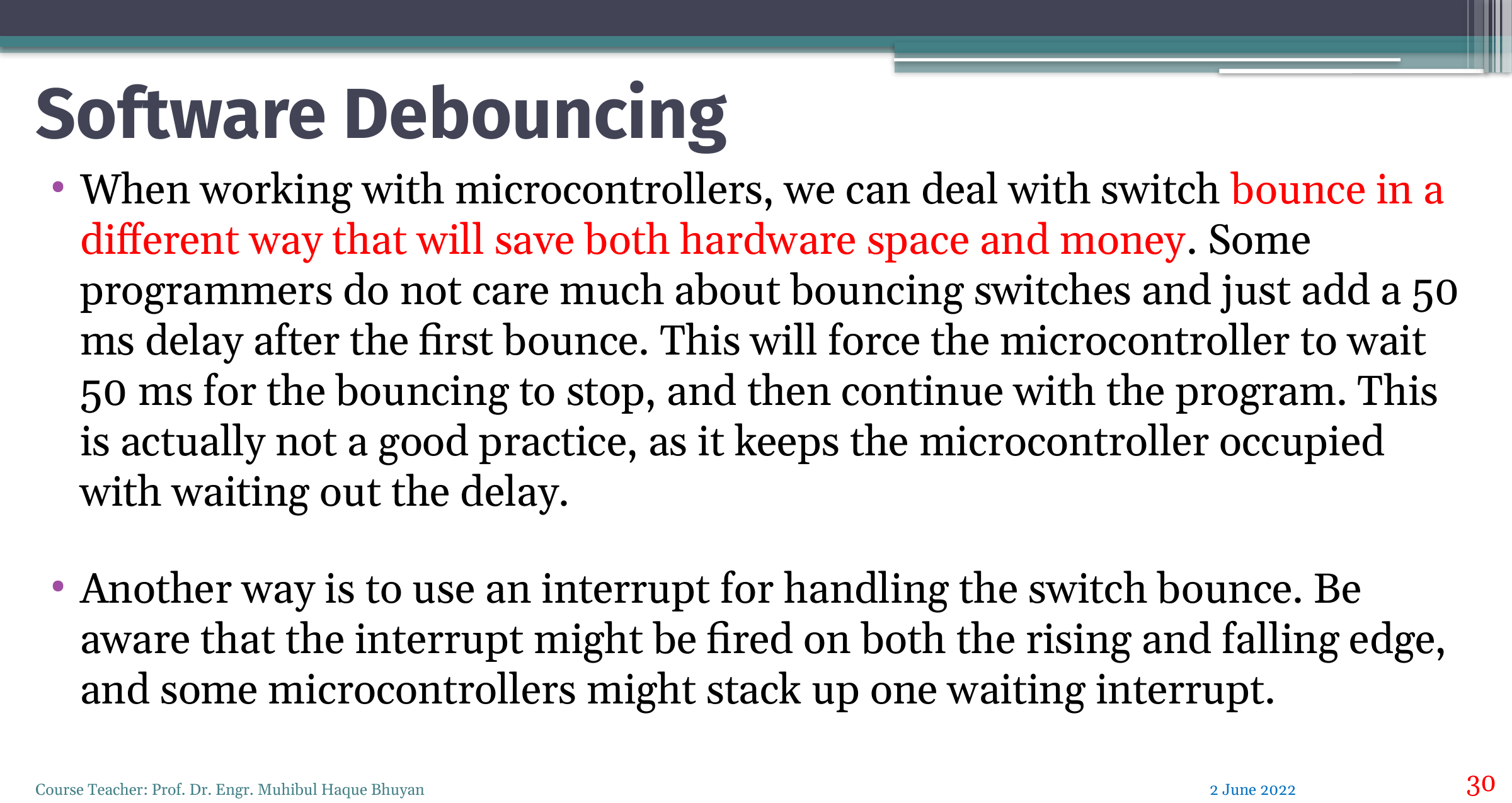

# Software Debouncing
When working with microcontrollers, we can deal with switch bounce in a different way that will save both hardware space and money. Some programmers do not care much about bouncing switches and just add a 50 ms delay after the first bounce. This will force the microcontroller to wait 50 ms for the bouncing to stop, and then continue with the program. This is actually not a good practice, as it keeps the microcontroller occupied with waiting out the delay.

Another way is to use an interrupt for handling the switch bounce. Be aware that the interrupt might be fired on both the rising and falling edge, and some microcontrollers might stack up one waiting interrupt.
30
Course Teacher: Prof. Dr. Engr. Muhibul Haque Bhuyan
2 June 2022